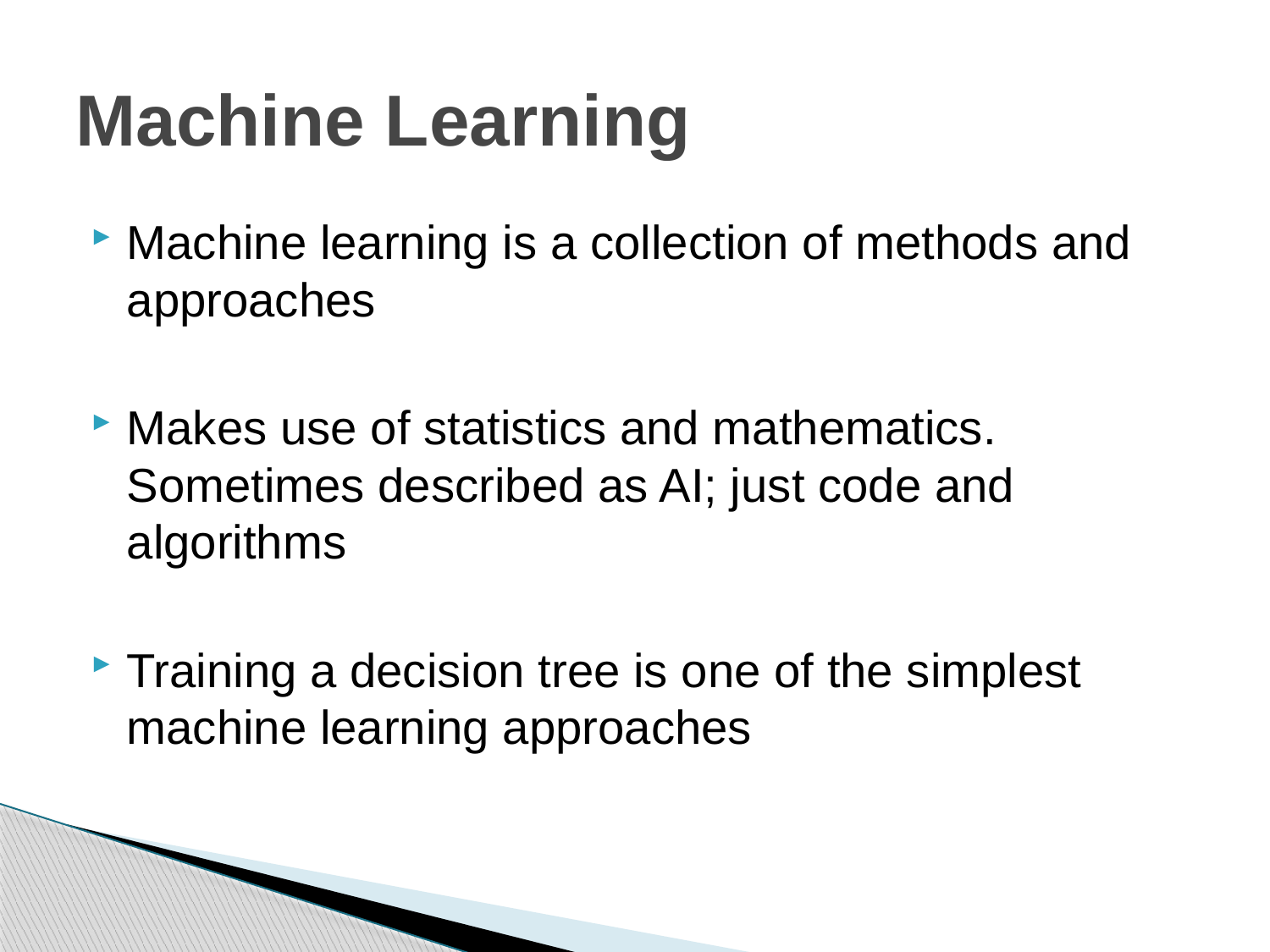

# Machine Learning
Machine learning is a collection of methods and approaches

Makes use of statistics and mathematics. Sometimes described as AI; just code and algorithms

Training a decision tree is one of the simplest machine learning approaches